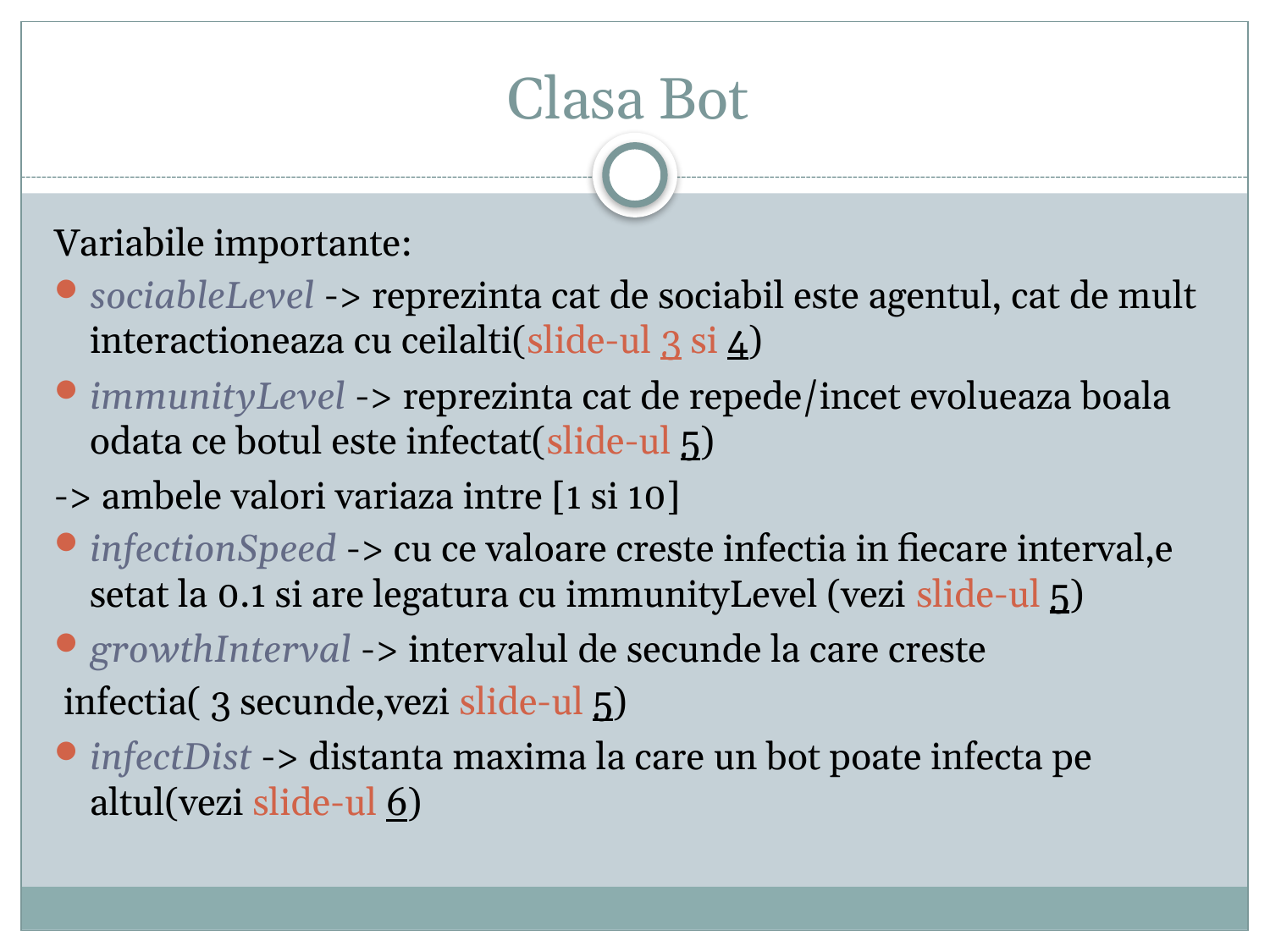

# Clasa Bot
Variabile importante:
sociableLevel -> reprezinta cat de sociabil este agentul, cat de mult interactioneaza cu ceilalti(slide-ul 3 si 4)
immunityLevel -> reprezinta cat de repede/incet evolueaza boala odata ce botul este infectat(slide-ul 5)
-> ambele valori variaza intre [1 si 10]
infectionSpeed -> cu ce valoare creste infectia in fiecare interval,e setat la 0.1 si are legatura cu immunityLevel (vezi slide-ul 5)
growthInterval -> intervalul de secunde la care creste
 infectia( 3 secunde,vezi slide-ul 5)
infectDist -> distanta maxima la care un bot poate infecta pe altul(vezi slide-ul 6)